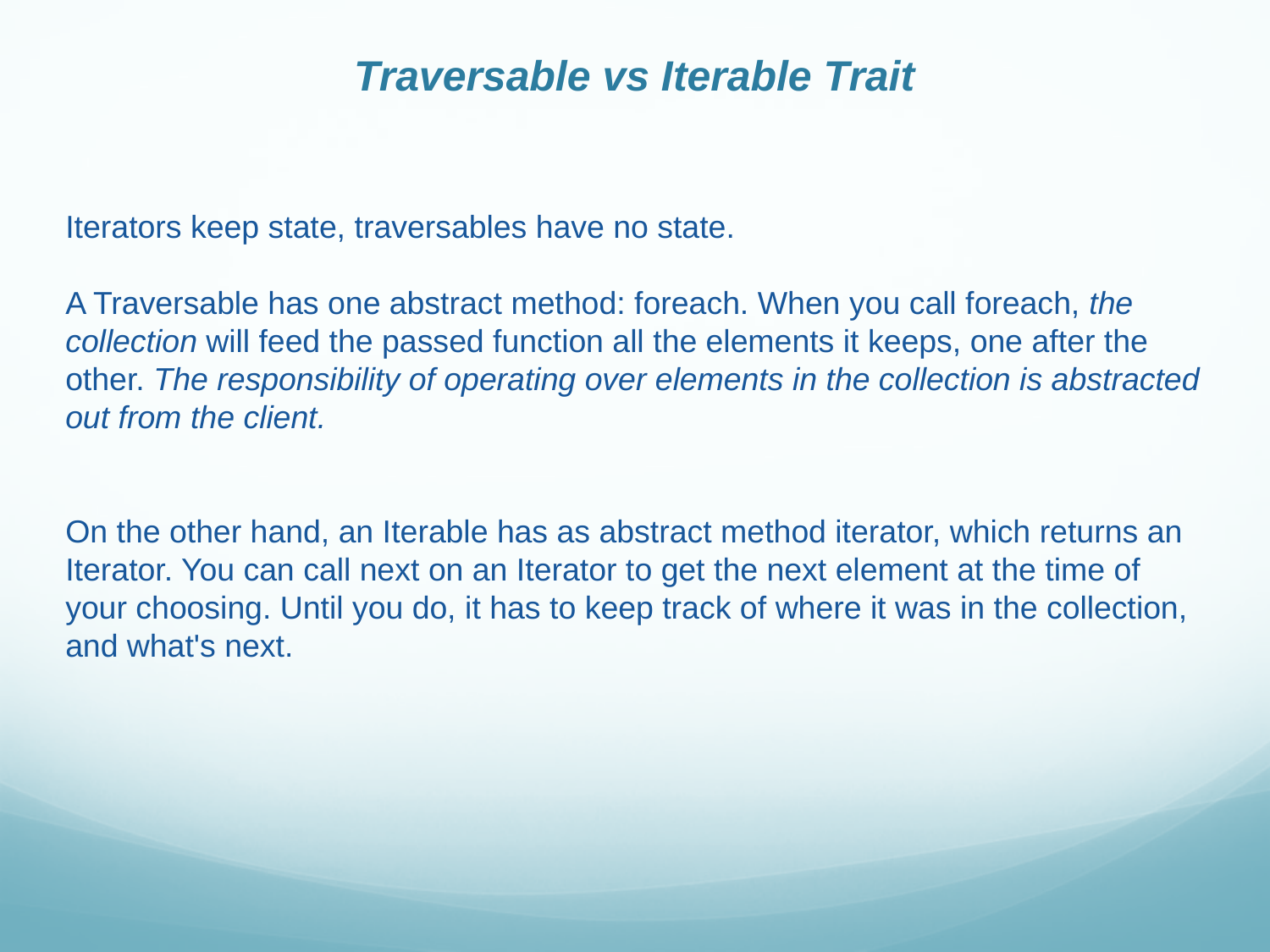

# Traversable vs Iterable Trait
Iterators keep state, traversables have no state.

A Traversable has one abstract method: foreach. When you call foreach, the collection will feed the passed function all the elements it keeps, one after the other. The responsibility of operating over elements in the collection is abstracted out from the client.

On the other hand, an Iterable has as abstract method iterator, which returns an Iterator. You can call next on an Iterator to get the next element at the time of your choosing. Until you do, it has to keep track of where it was in the collection, and what's next.